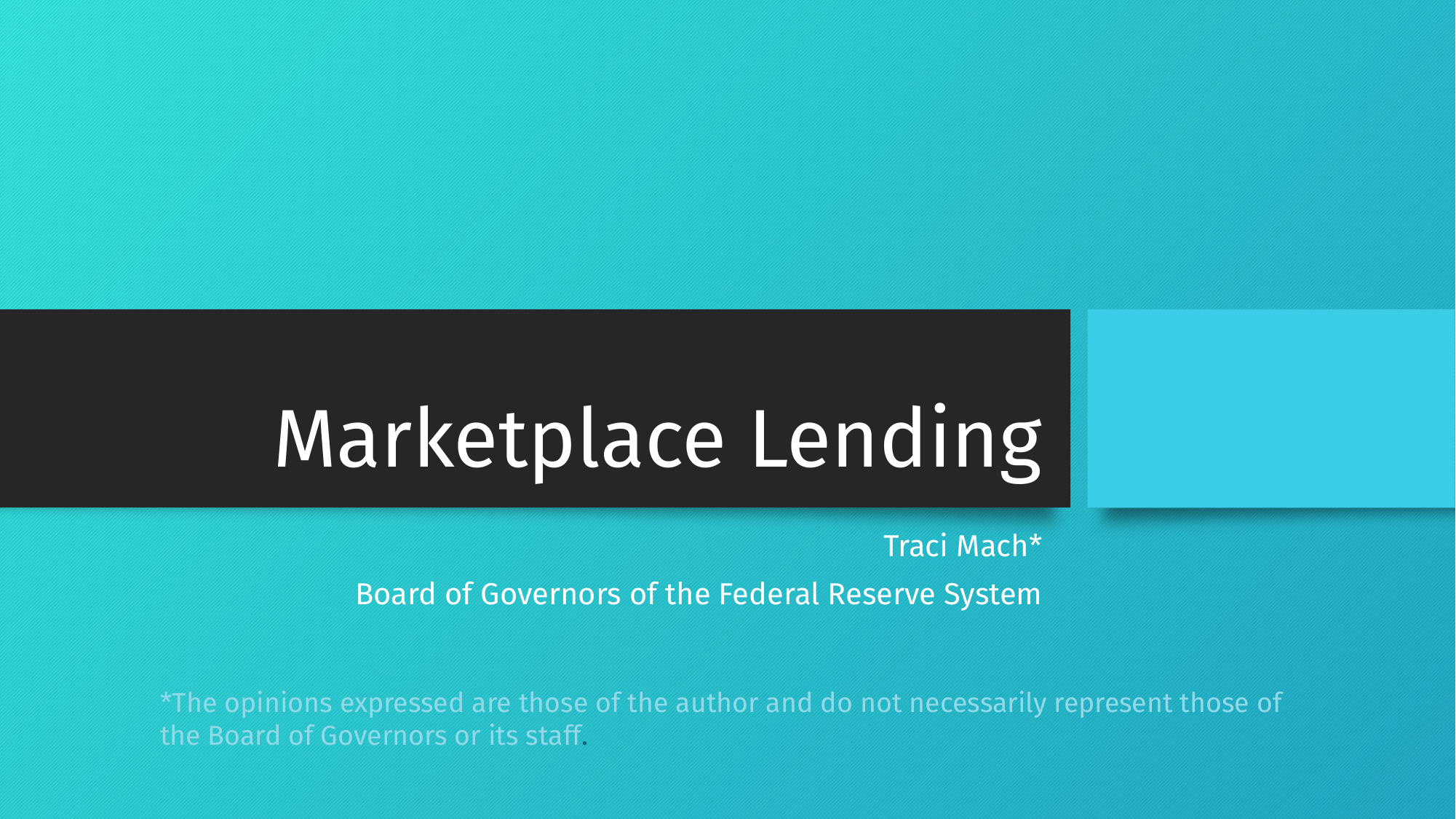

# Marketplace Lending
Traci Mach*
Board of Governors of the Federal Reserve System
*The opinions expressed are those of the author and do not necessarily represent those of the Board of Governors or its staff.